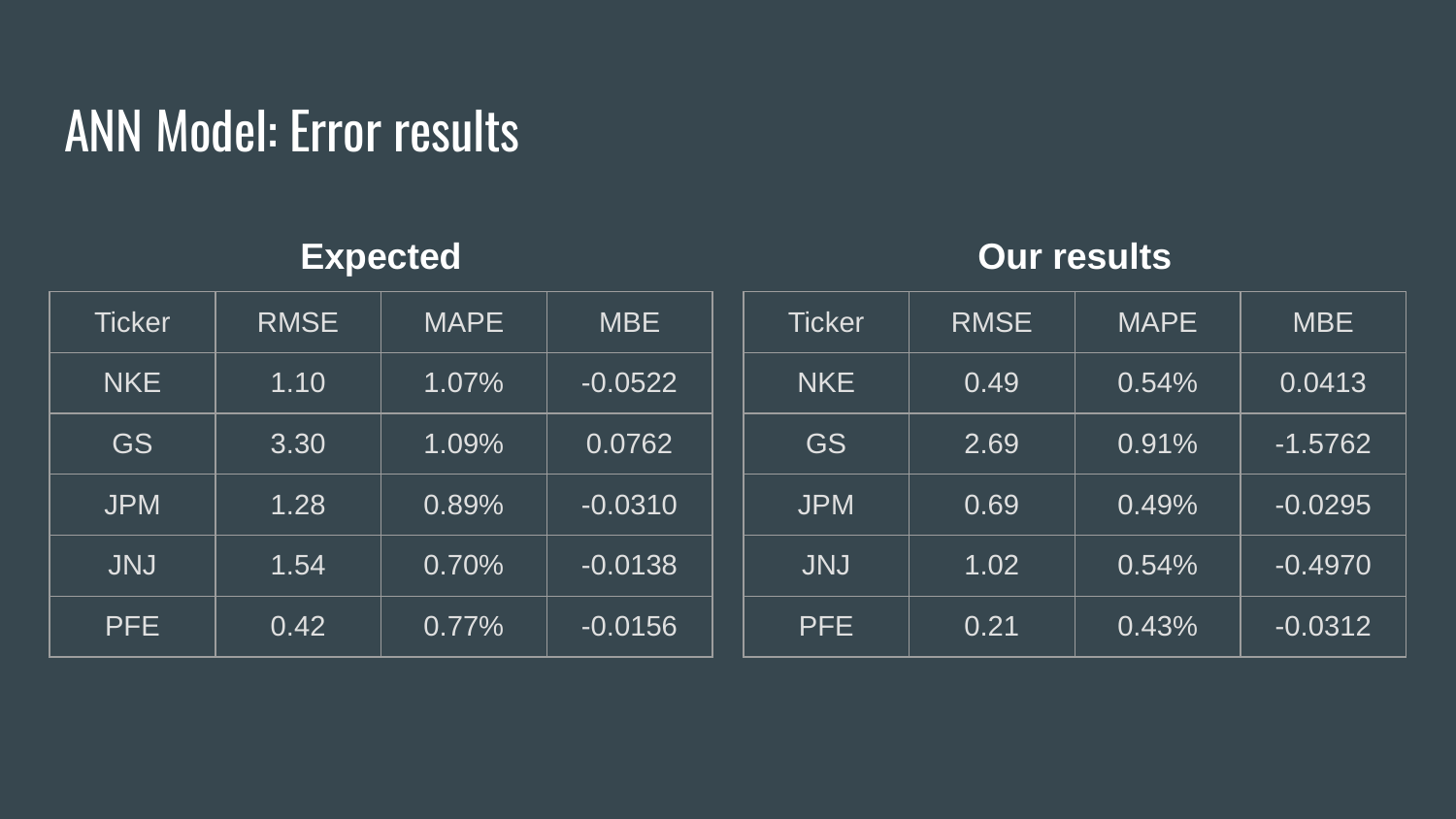

# ANN Model: Error results
Expected
Our results

| Ticker | RMSE | MAPE | MBE |
| --- | --- | --- | --- |
| NKE | 1.10 | 1.07% | -0.0522 |
| GS | 3.30 | 1.09% | 0.0762 |
| JPM | 1.28 | 0.89% | -0.0310 |
| JNJ | 1.54 | 0.70% | -0.0138 |
| PFE | 0.42 | 0.77% | -0.0156 |
| Ticker | RMSE | MAPE | MBE |
| --- | --- | --- | --- |
| NKE | 0.49 | 0.54% | 0.0413 |
| GS | 2.69 | 0.91% | -1.5762 |
| JPM | 0.69 | 0.49% | -0.0295 |
| JNJ | 1.02 | 0.54% | -0.4970 |
| PFE | 0.21 | 0.43% | -0.0312 |